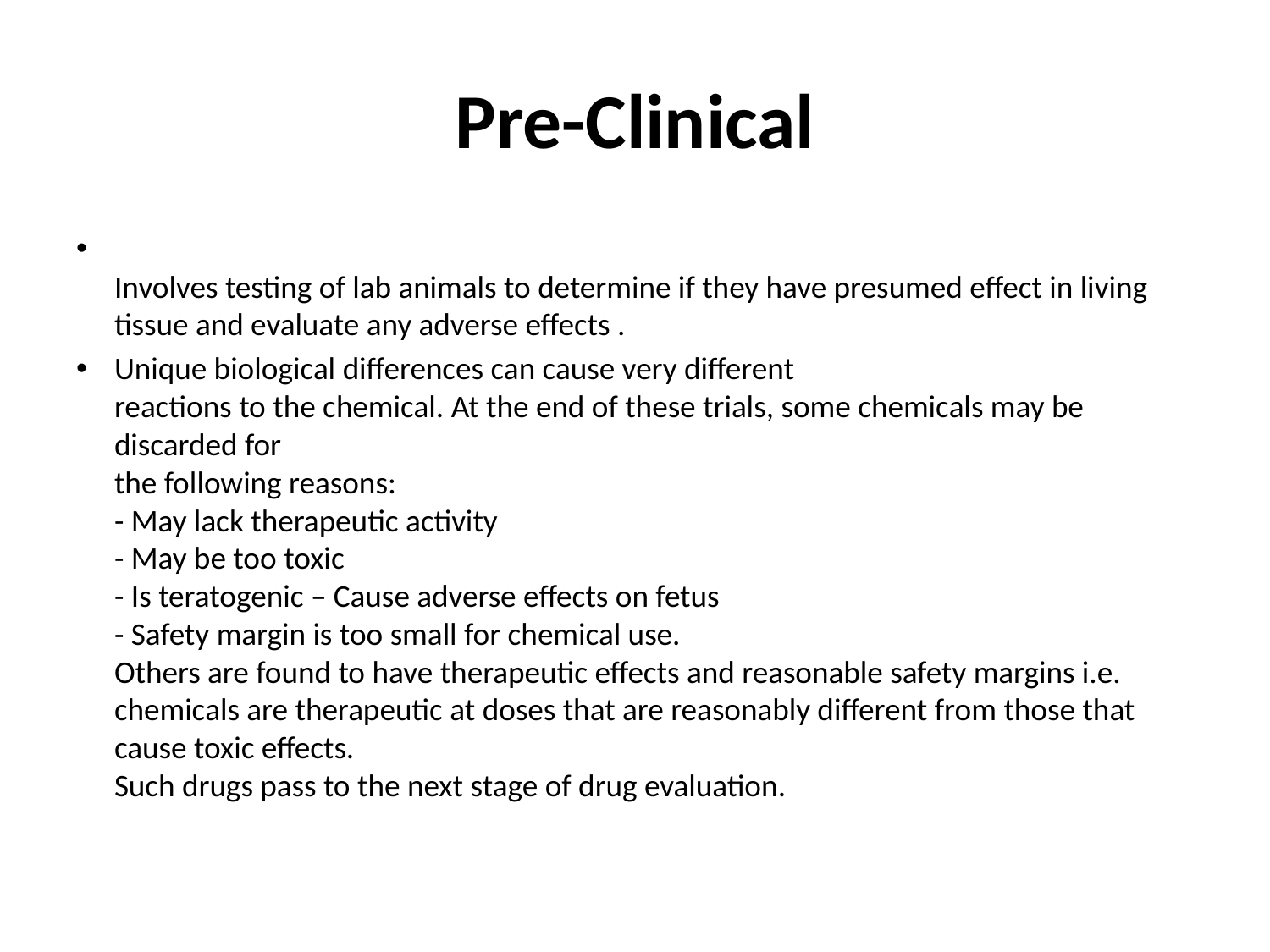

# Pre-Clinical
Involves testing of lab animals to determine if they have presumed effect in living tissue and evaluate any adverse effects .
Unique biological differences can cause very different
reactions to the chemical. At the end of these trials, some chemicals may be discarded for
the following reasons:
- May lack therapeutic activity
- May be too toxic
- Is teratogenic – Cause adverse effects on fetus
- Safety margin is too small for chemical use.
Others are found to have therapeutic effects and reasonable safety margins i.e. chemicals are therapeutic at doses that are reasonably different from those that cause toxic effects.
Such drugs pass to the next stage of drug evaluation.